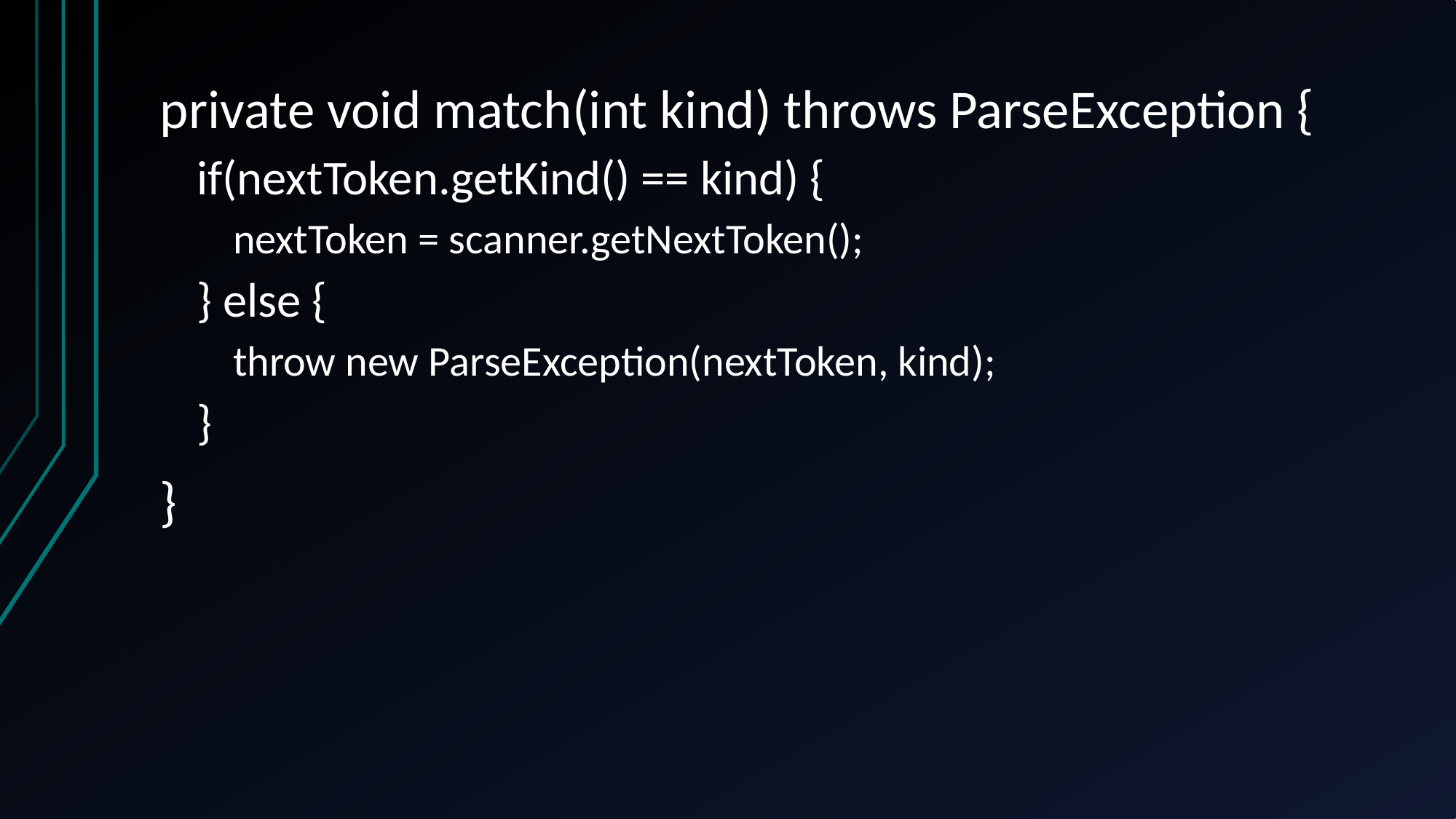

private void match(int kind) throws ParseException {
if(nextToken.getKind() == kind) {
nextToken = scanner.getNextToken();
} else {
throw new ParseException(nextToken, kind);
}
}